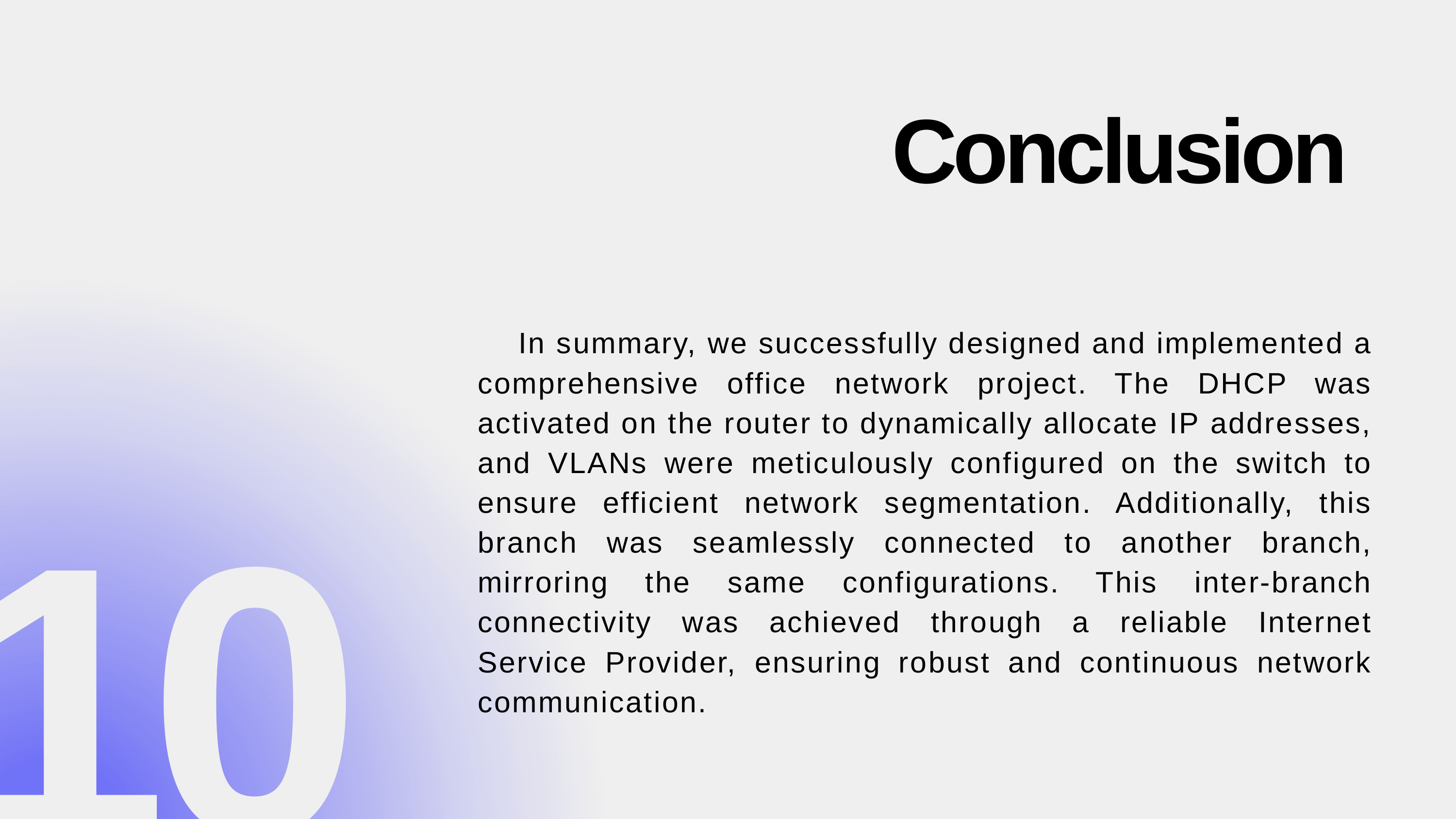

Conclusion

    In summary, we successfully designed and implemented a comprehensive office network project. The DHCP was activated on the router to dynamically allocate IP addresses, and VLANs were meticulously configured on the switch to ensure efficient network segmentation. Additionally, this branch was seamlessly connected to another branch, mirroring the same configurations. This inter-branch connectivity was achieved through a reliable Internet Service Provider, ensuring robust and continuous network communication.
10